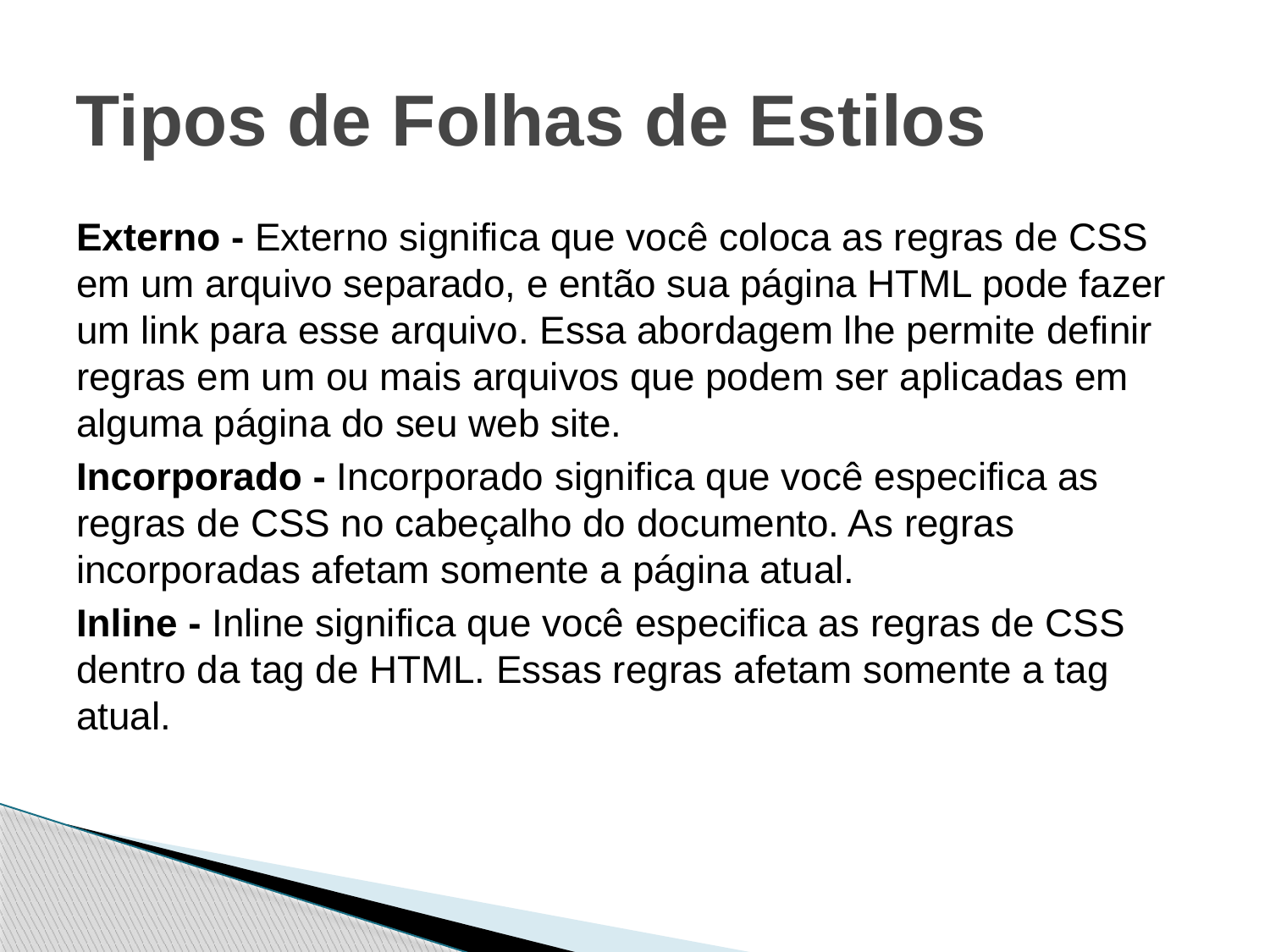

# Tipos de Folhas de Estilos
Externo - Externo significa que você coloca as regras de CSS em um arquivo separado, e então sua página HTML pode fazer um link para esse arquivo. Essa abordagem lhe permite definir regras em um ou mais arquivos que podem ser aplicadas em alguma página do seu web site.
Incorporado - Incorporado significa que você especifica as regras de CSS no cabeçalho do documento. As regras incorporadas afetam somente a página atual.
Inline - Inline significa que você especifica as regras de CSS dentro da tag de HTML. Essas regras afetam somente a tag atual.